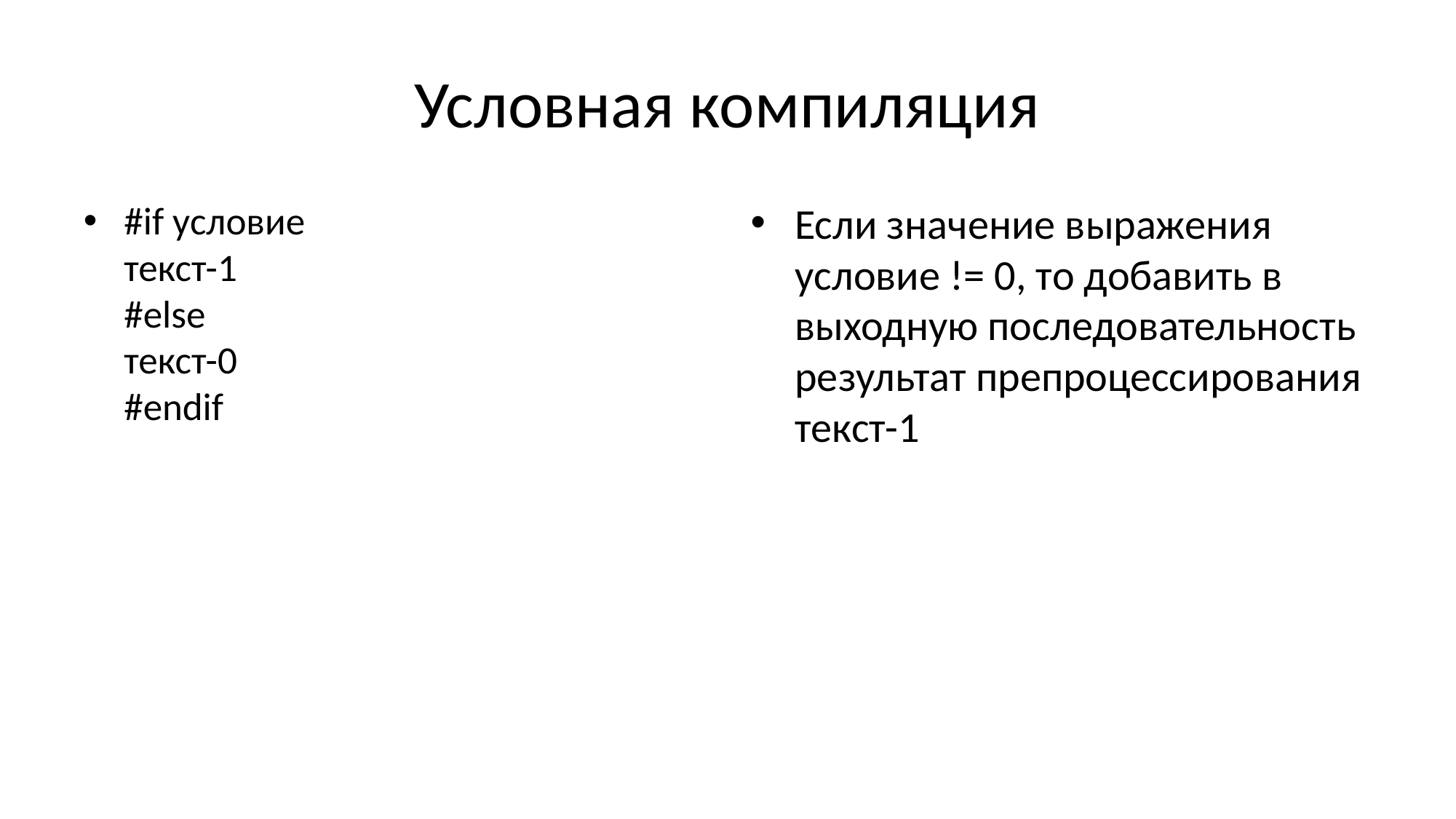

# Условная компиляция
#if условие
текст-1
#else
текст-0
#endif

Ещё варианты:
#if - #endif
#if - #elif … - #elif - #else - #endif
#ifdef …
#ifndef …

Если значение выражения условие != 0, то добавить в выходную последовательность результат препроцессирования текст-1

Иначе добавить в выходную последовательность результат препроцессирования текст-0